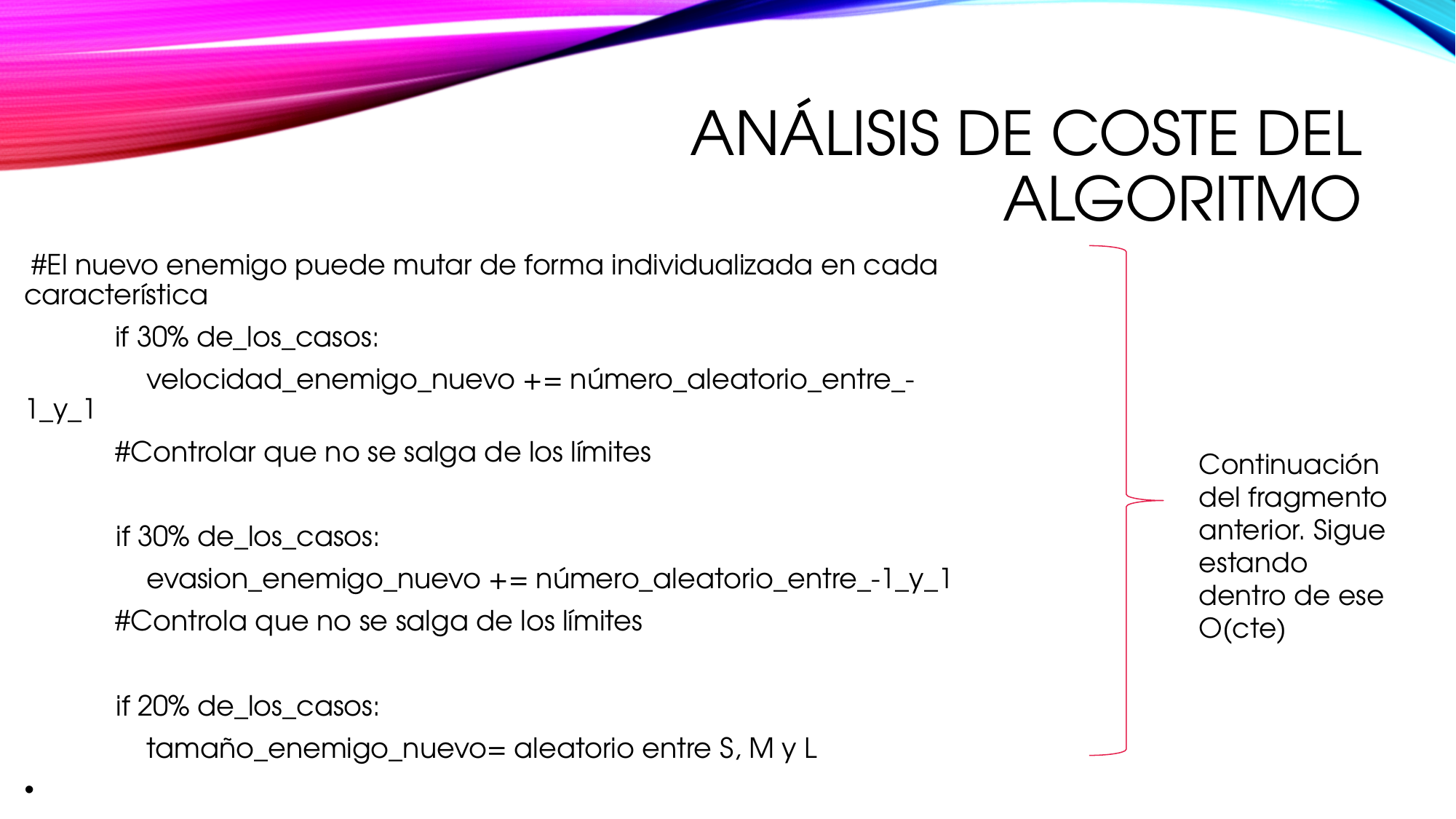

# Análisis de coste del algoritmo
 #El nuevo enemigo puede mutar de forma individualizada en cada característica
	if 30% de_los_casos:
                velocidad_enemigo_nuevo += número_aleatorio_entre_-	    	1_y_1
	#Controlar que no se salga de los límites

            if 30% de_los_casos:
                evasion_enemigo_nuevo += número_aleatorio_entre_-1_y_1
  	#Controla que no se salga de los límites

            if 20% de_los_casos:
                tamaño_enemigo_nuevo= aleatorio entre S, M y L

Continuación del fragmento anterior. Sigue estando dentro de ese O(cte)